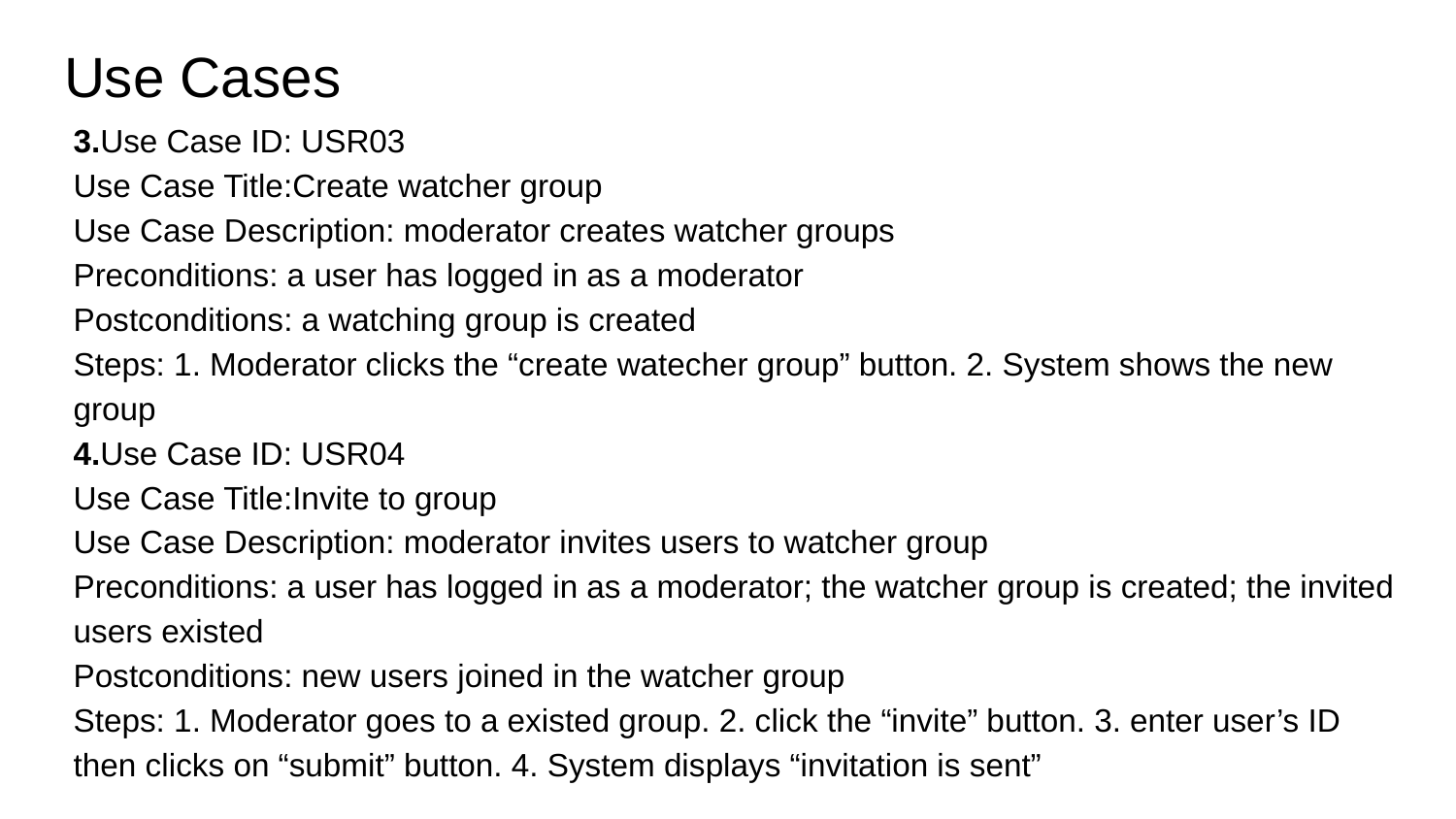

# Use Cases
3.Use Case ID: USR03
Use Case Title:Create watcher group
Use Case Description: moderator creates watcher groups
Preconditions: a user has logged in as a moderator
Postconditions: a watching group is created
Steps: 1. Moderator clicks the “create watecher group” button. 2. System shows the new group
4.Use Case ID: USR04
Use Case Title:Invite to group
Use Case Description: moderator invites users to watcher group
Preconditions: a user has logged in as a moderator; the watcher group is created; the invited users existed
Postconditions: new users joined in the watcher group
Steps: 1. Moderator goes to a existed group. 2. click the “invite” button. 3. enter user’s ID then clicks on “submit” button. 4. System displays “invitation is sent”